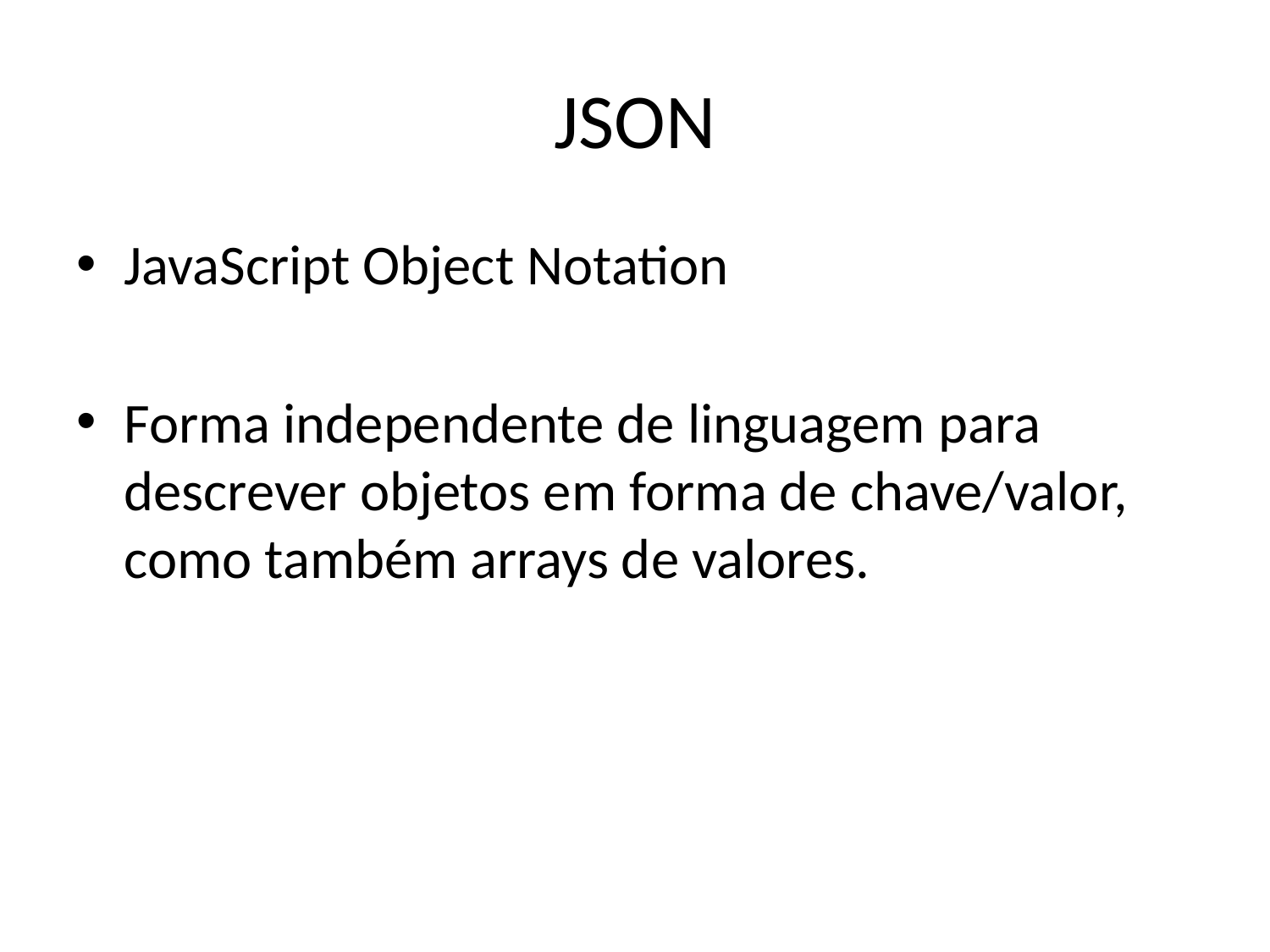

# JSON
JavaScript Object Notation

Forma independente de linguagem para descrever objetos em forma de chave/valor, como também arrays de valores.